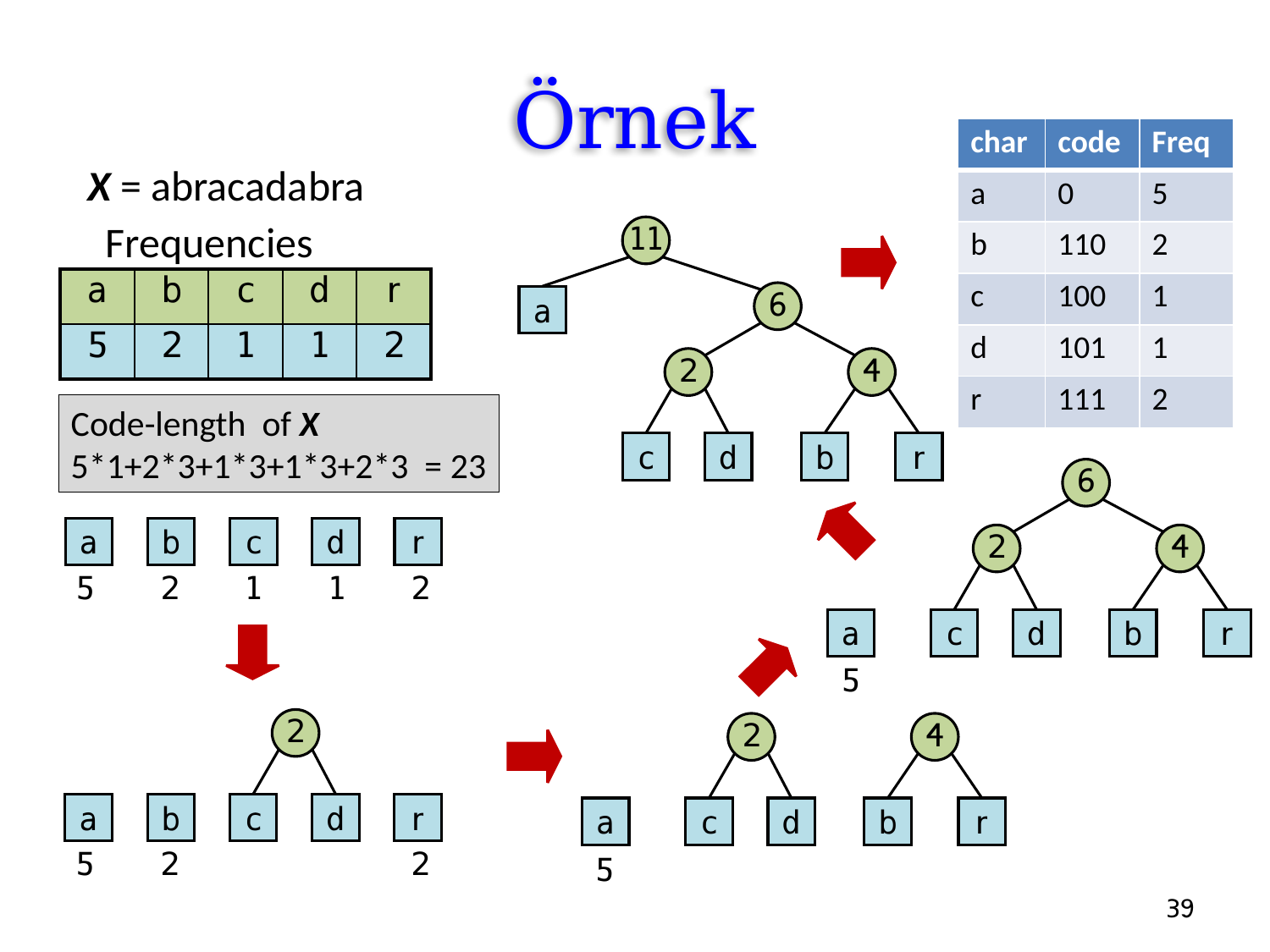

# Örnek
| char | code | Freq |
| --- | --- | --- |
| a | 0 | 5 |
| b | 110 | 2 |
| c | 100 | 1 |
| d | 101 | 1 |
| r | 111 | 2 |
X = abracadabra
Frequencies
11
6
a
2
4
c
d
b
r

| a | b | c | d | r |
| --- | --- | --- | --- | --- |
| 5 | 2 | 1 | 1 | 2 |
Code-length  of X
5*1+2*3+1*3+1*3+2*3  = 23
6
2
4
a
c
d
b
r
5

a
b
c
d
r
5
2
1
1
2

2
a
b
c
d
r
5
2
2
2
4
a
c
d
b
r
5

39